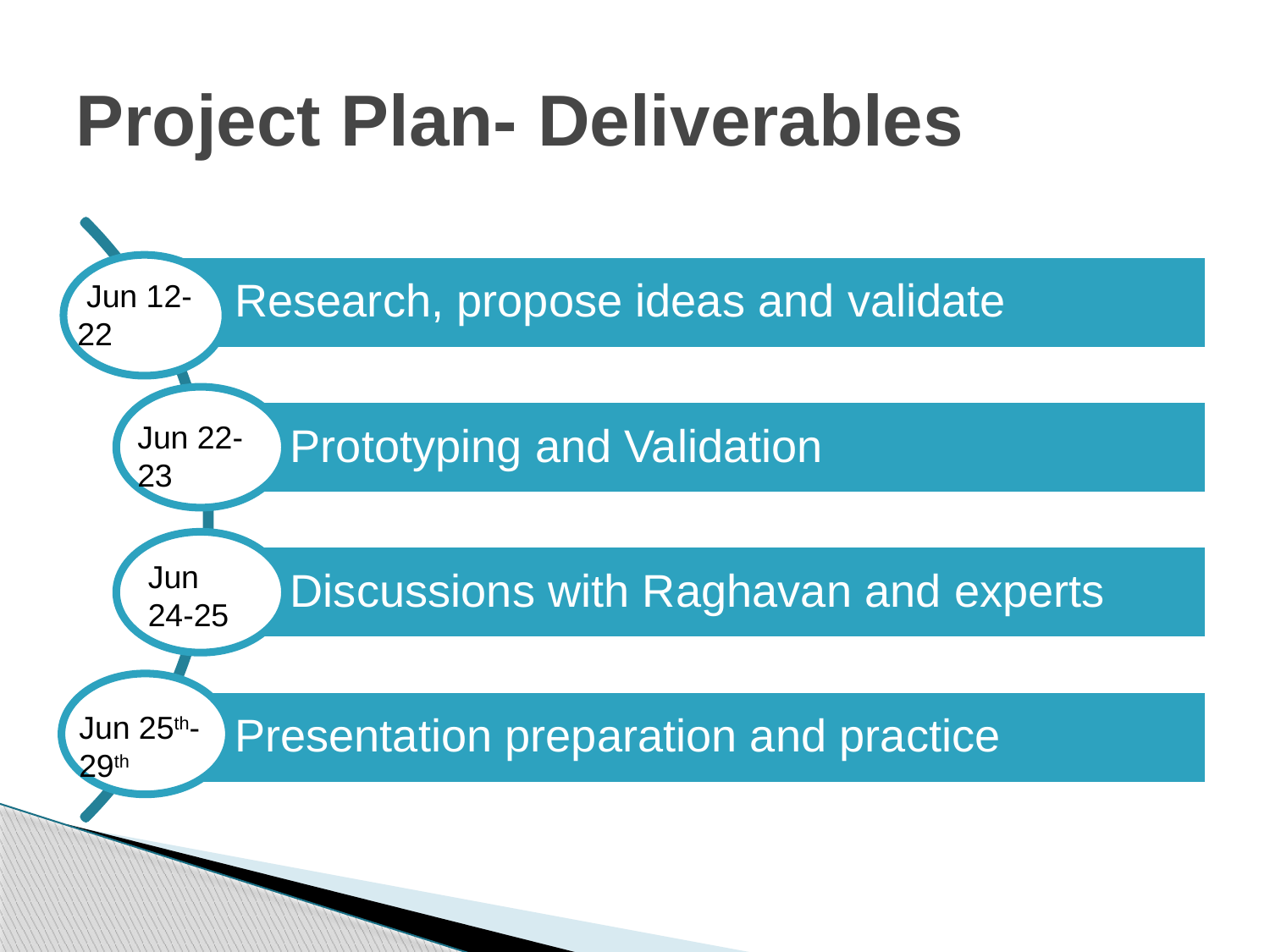

# Project Plan- Deliverables
 Research, propose ideas and validate
 Prototyping and Validation
 Discussions with Raghavan and experts
 Presentation preparation and practice
 Jun 12-22
Jun 22- 23
Jun 24-25
Jun 25th-29th